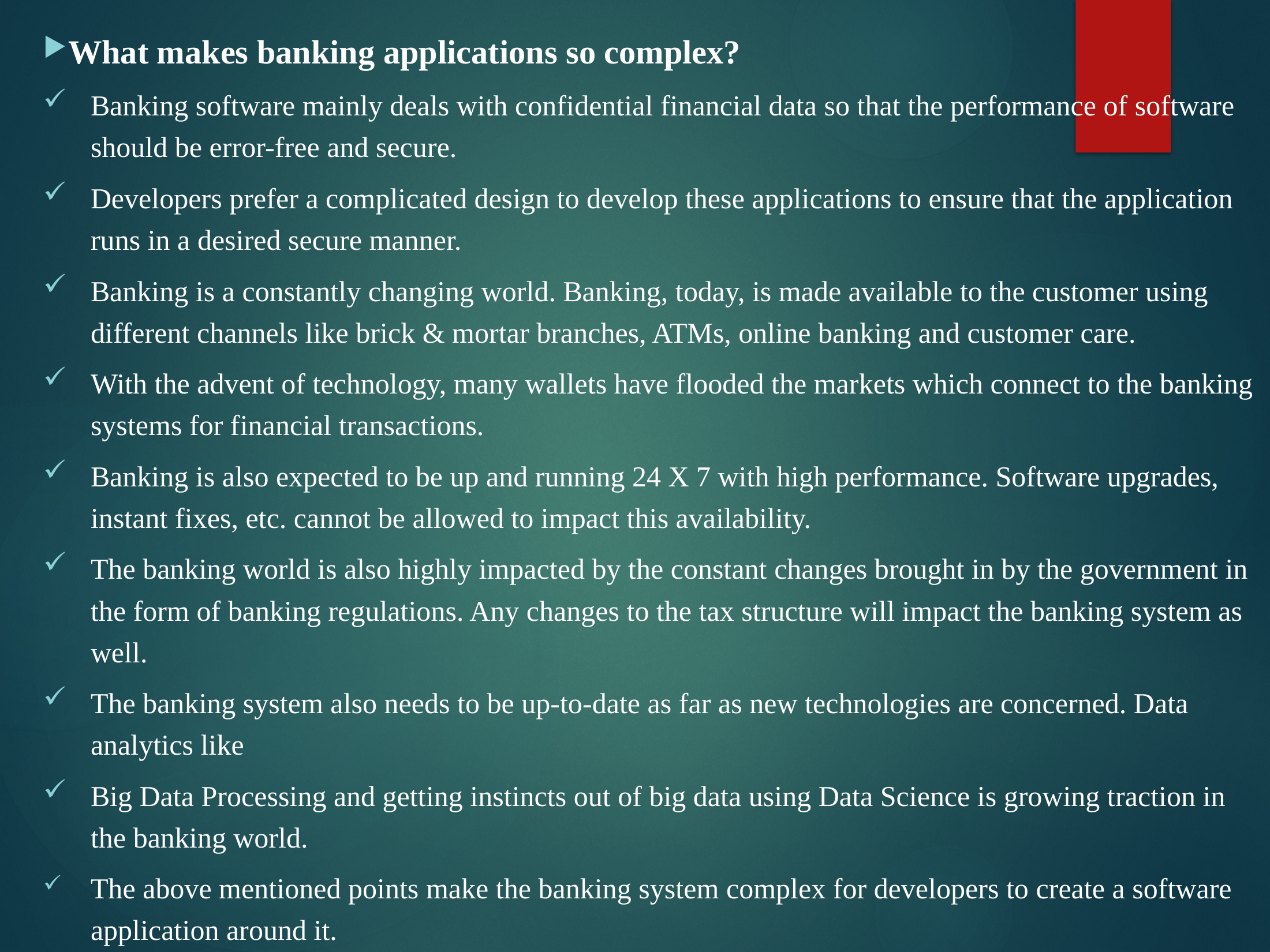

What makes banking applications so complex?
Banking software mainly deals with confidential financial data so that the performance of software should be error-free and secure.
Developers prefer a complicated design to develop these applications to ensure that the application runs in a desired secure manner.
Banking is a constantly changing world. Banking, today, is made available to the customer using different channels like brick & mortar branches, ATMs, online banking and customer care.
With the advent of technology, many wallets have flooded the markets which connect to the banking systems for financial transactions.
Banking is also expected to be up and running 24 X 7 with high performance. Software upgrades, instant fixes, etc. cannot be allowed to impact this availability.
The banking world is also highly impacted by the constant changes brought in by the government in the form of banking regulations. Any changes to the tax structure will impact the banking system as well.
The banking system also needs to be up-to-date as far as new technologies are concerned. Data analytics like
Big Data Processing and getting instincts out of big data using Data Science is growing traction in the banking world.
The above mentioned points make the banking system complex for developers to create a software application around it.